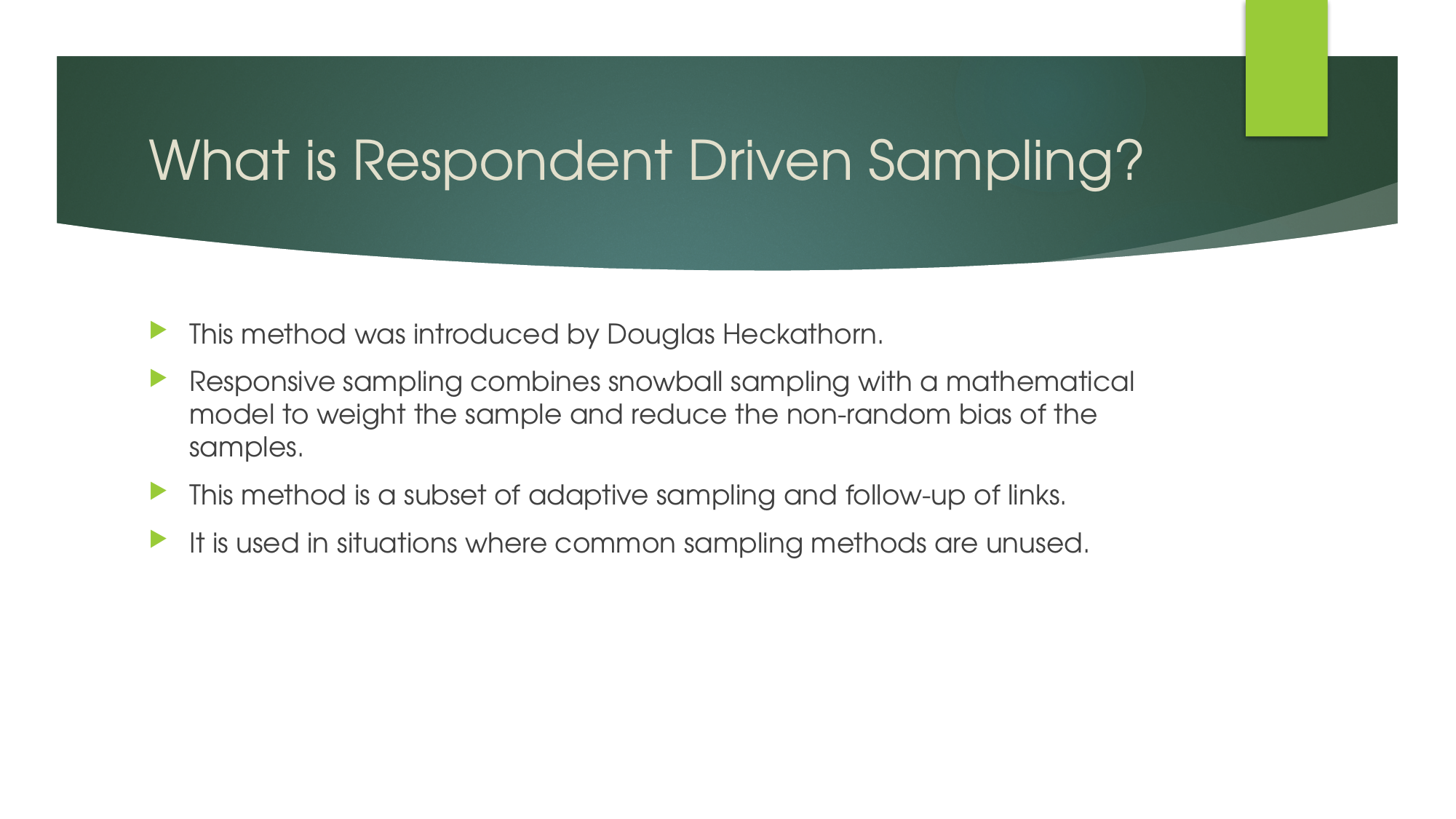

# What is Respondent Driven Sampling?
This method was introduced by Douglas Heckathorn.
Responsive sampling combines snowball sampling with a mathematical model to weight the sample and reduce the non-random bias of the samples.
This method is a subset of adaptive sampling and follow-up of links.
It is used in situations where common sampling methods are unused.